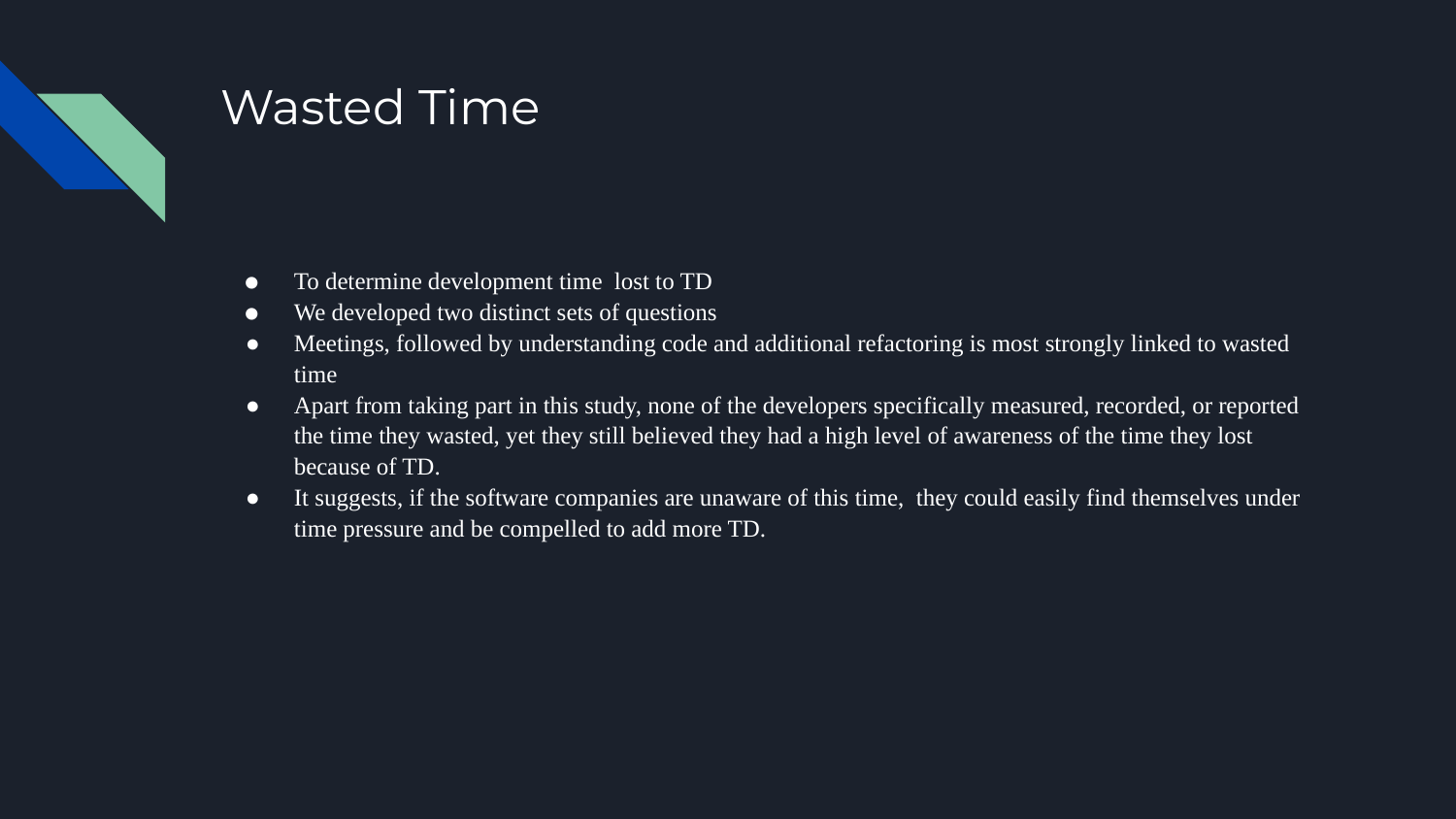

# Wasted Time
To determine development time  lost to TD
We developed two distinct sets of questions
Meetings, followed by understanding code and additional refactoring is most strongly linked to wasted time
Apart from taking part in this study, none of the developers specifically measured, recorded, or reported the time they wasted, yet they still believed they had a high level of awareness of the time they lost because of TD.
It suggests, if the software companies are unaware of this time,  they could easily find themselves under time pressure and be compelled to add more TD.